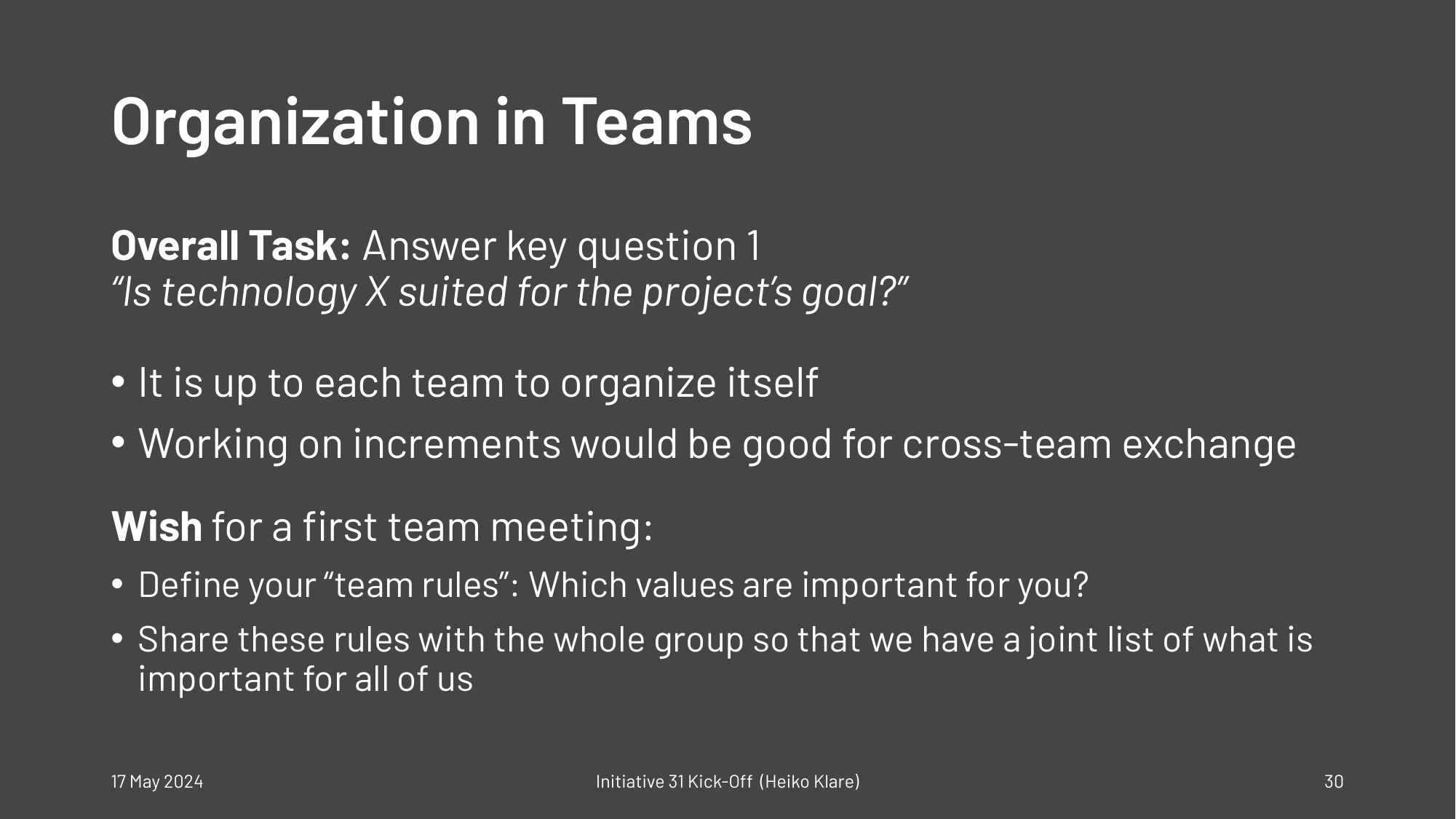

# Organization in Teams
Overall Task: Answer key question 1
“Is technology X suited for the project’s goal?”
It is up to each team to organize itself
Working on increments would be good for cross-team exchange
Wish for a first team meeting:
Define your “team rules”: Which values are important for you?
Share these rules with the whole group so that we have a joint list of what is important for all of us

17 May 2024
Initiative 31 Kick-Off  (Heiko Klare)
30